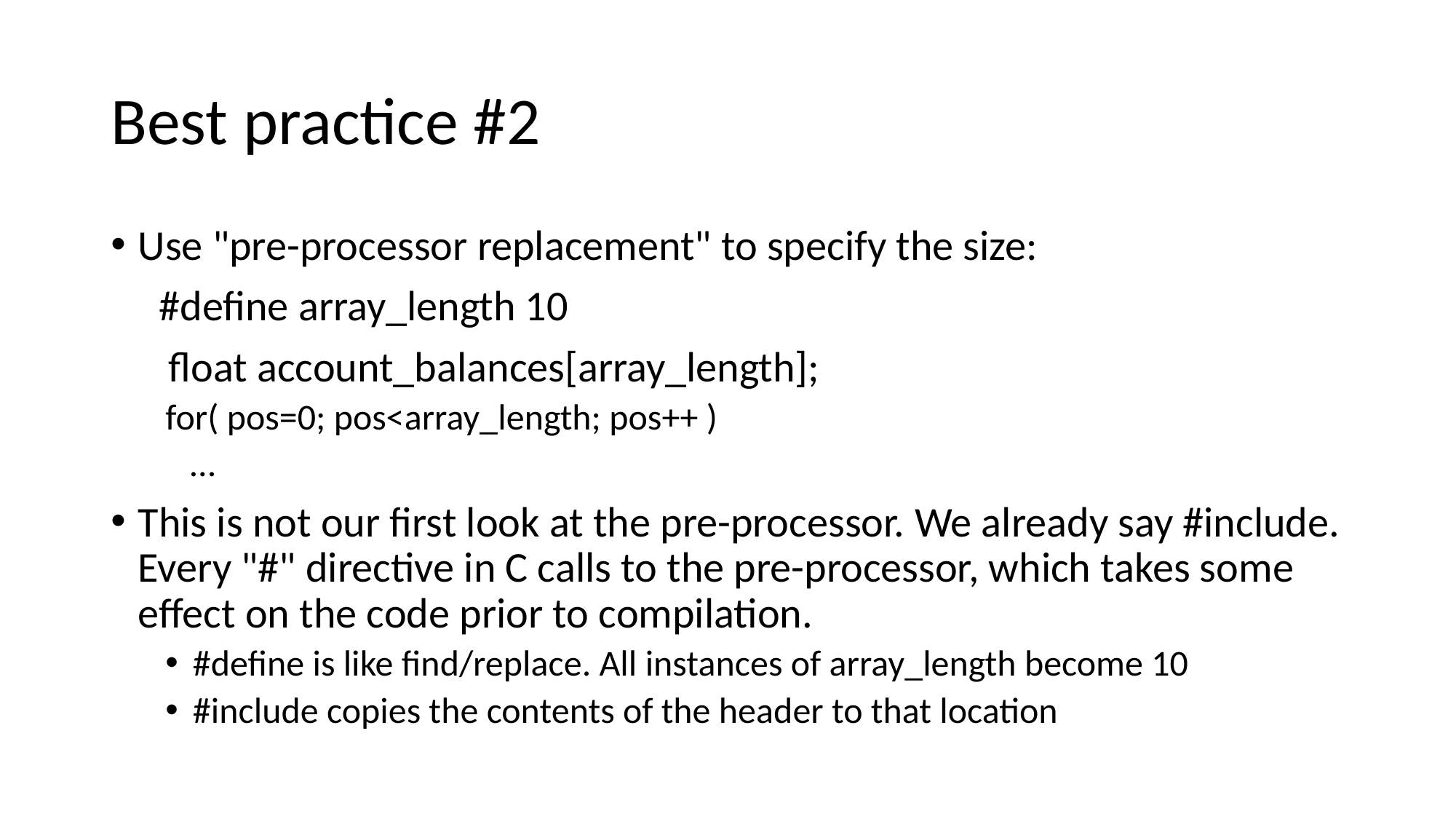

# Best practice #2
Use "pre-processor replacement" to specify the size:
     #define array_length 10
      float account_balances[array_length];
for( pos=0; pos<array_length; pos++ )
   …
This is not our first look at the pre-processor. We already say #include. Every "#" directive in C calls to the pre-processor, which takes some effect on the code prior to compilation.
#define is like find/replace. All instances of array_length become 10
#include copies the contents of the header to that location